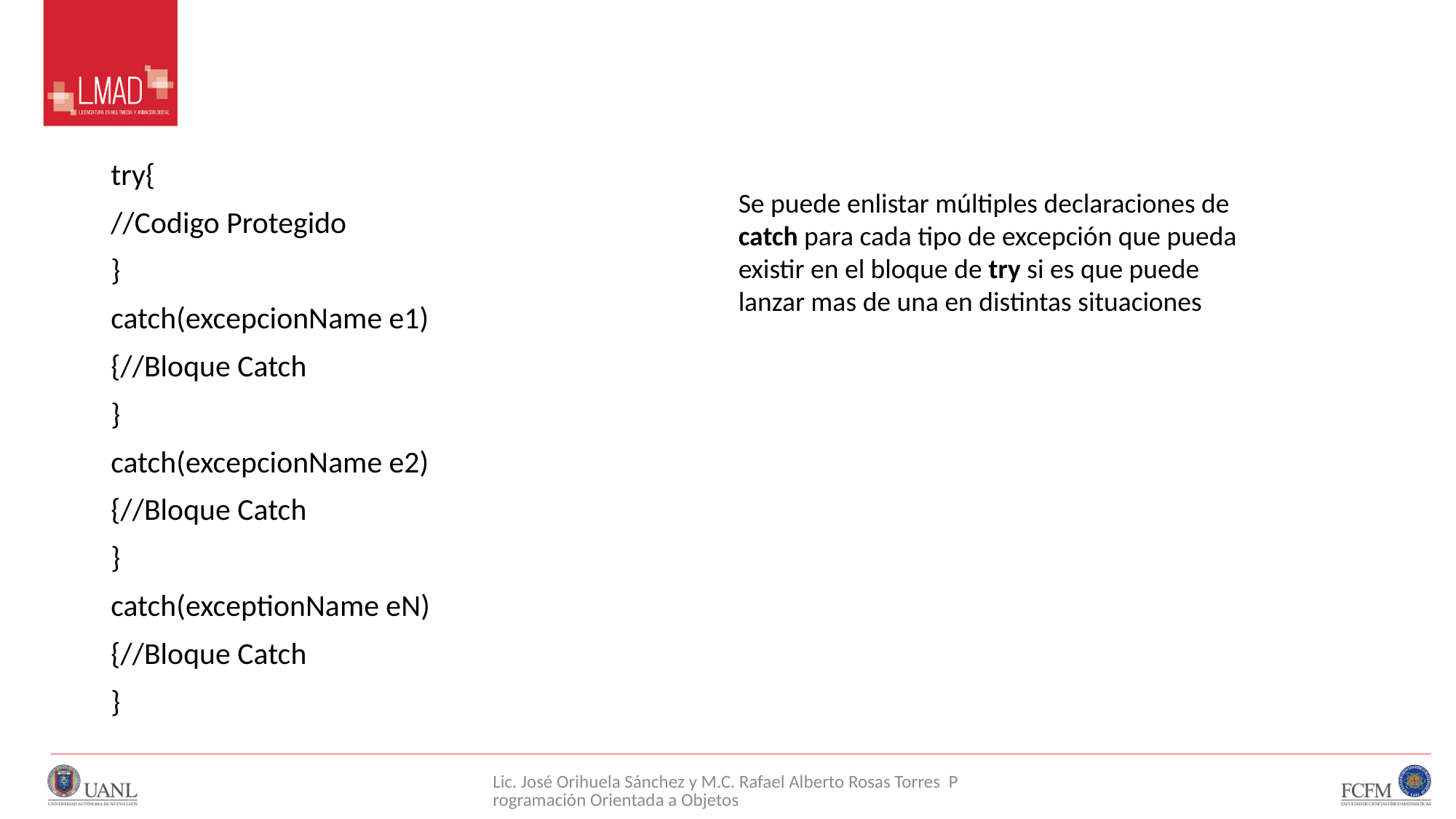

#
try{
//Codigo Protegido
}
catch(excepcionName e1)
{//Bloque Catch
}
catch(excepcionName e2)
{//Bloque Catch
}
catch(exceptionName eN)
{//Bloque Catch
}
Se puede enlistar múltiples declaraciones de catch para cada tipo de excepción que pueda existir en el bloque de try si es que puede lanzar mas de una en distintas situaciones
Lic. José Orihuela Sánchez y M.C. Rafael Alberto Rosas Torres  Programación Orientada a Objetos